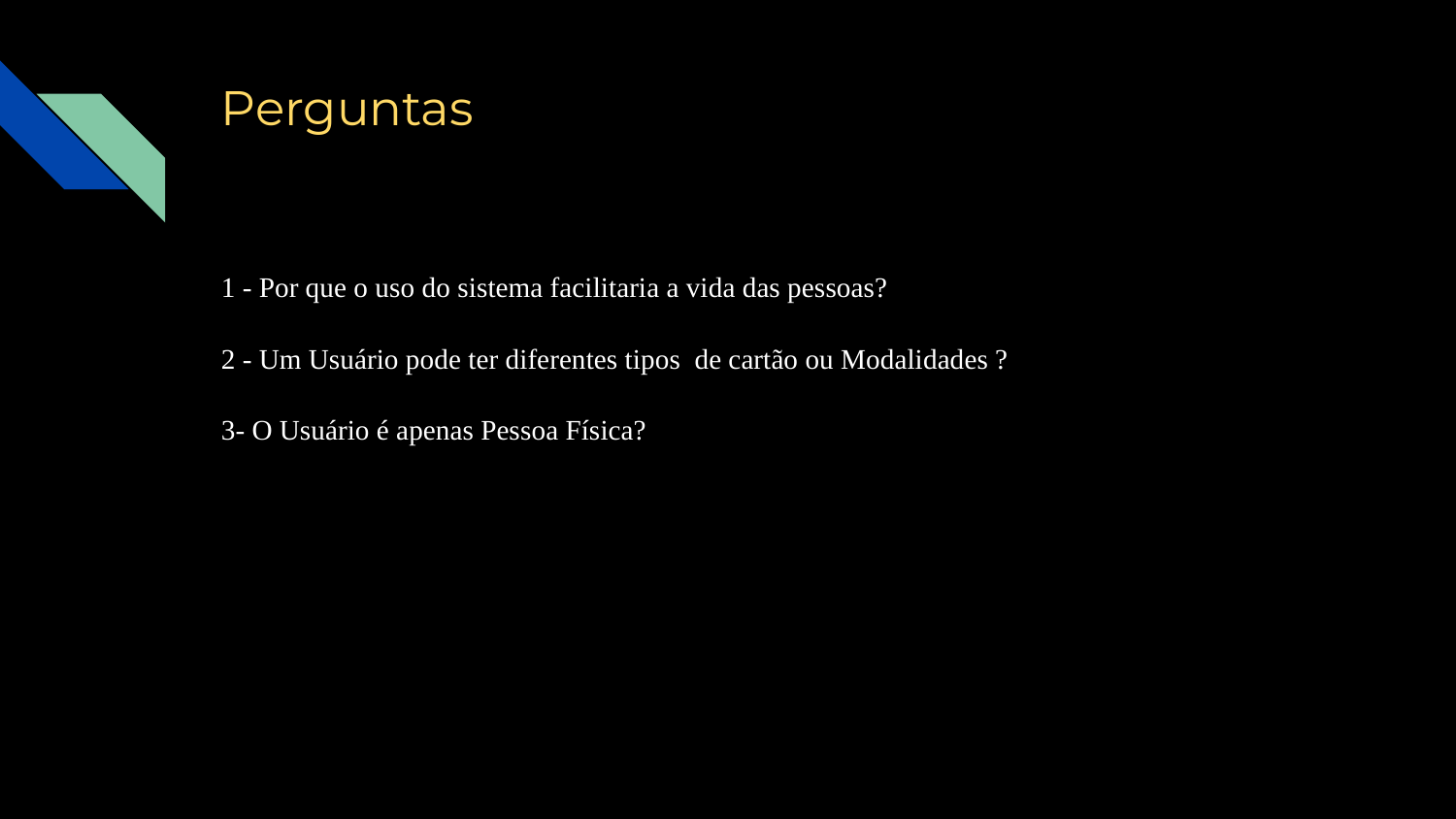

# Perguntas
1 - Por que o uso do sistema facilitaria a vida das pessoas?
2 - Um Usuário pode ter diferentes tipos  de cartão ou Modalidades ?
3- O Usuário é apenas Pessoa Física?